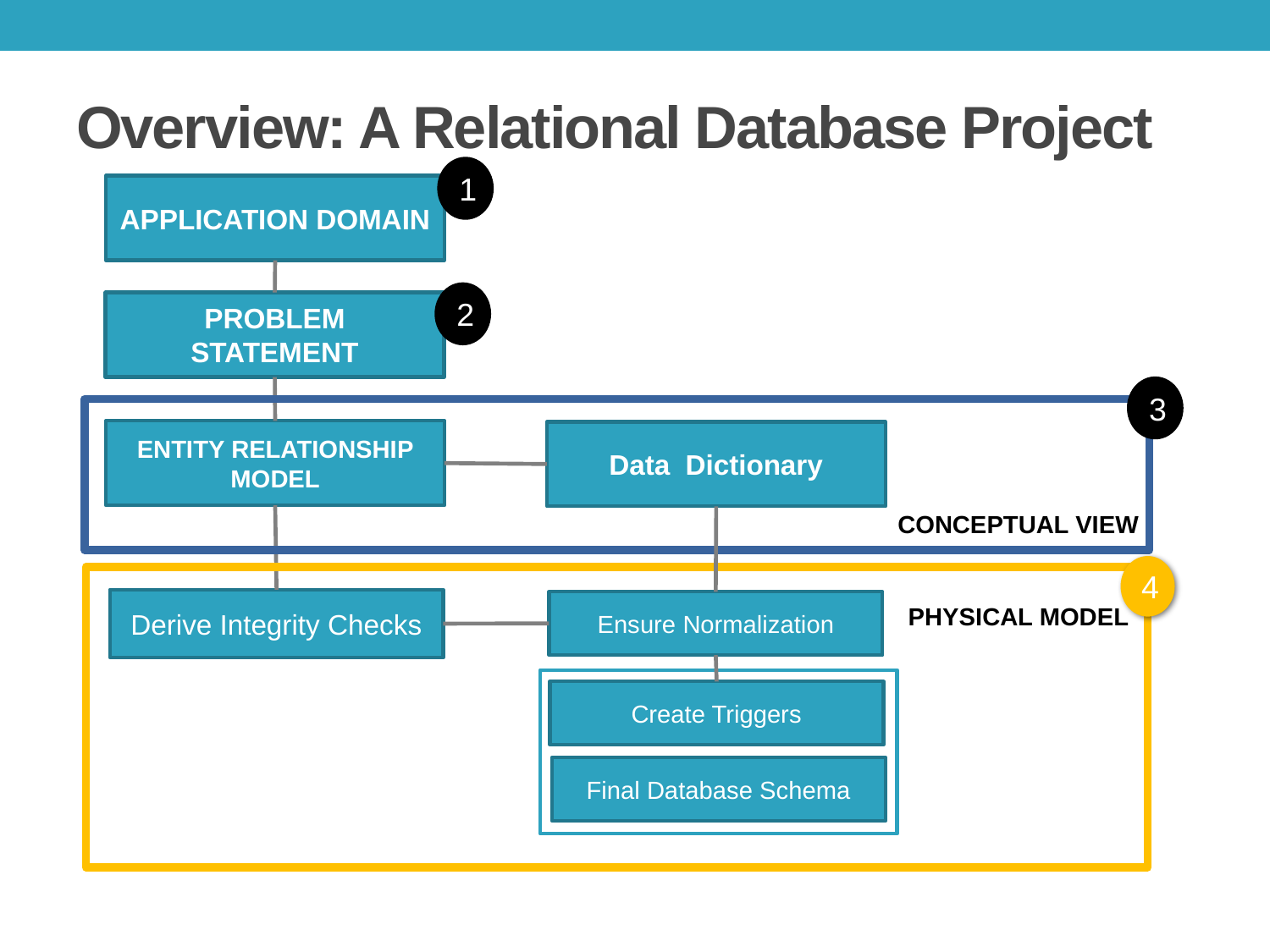

# Overview: A Relational Database Project
1
APPLICATION DOMAIN
2
PROBLEM STATEMENT
3

ENTITY RELATIONSHIP MODEL
Data  Dictionary
CONCEPTUAL VIEW
4

Derive Integrity Checks
Ensure Normalization
PHYSICAL MODEL

Create Triggers
Final Database Schema